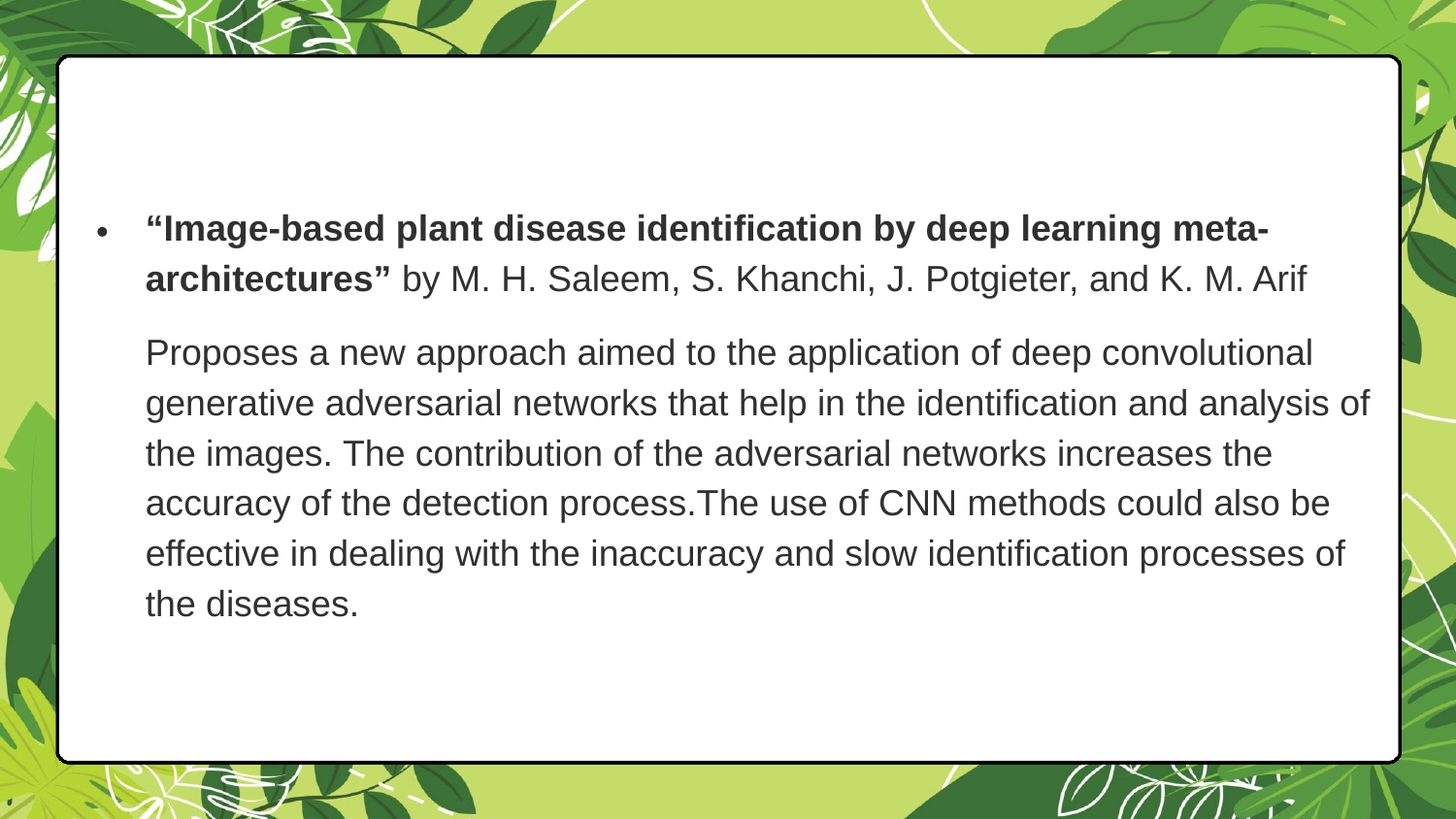

“Image-based plant disease identification by deep learning meta-architectures” by M. H. Saleem, S. Khanchi, J. Potgieter, and K. M. Arif
Proposes a new approach aimed to the application of deep convolutional generative adversarial networks that help in the identification and analysis of the images. The contribution of the adversarial networks increases the accuracy of the detection process.The use of CNN methods could also be effective in dealing with the inaccuracy and slow identification processes of the diseases.